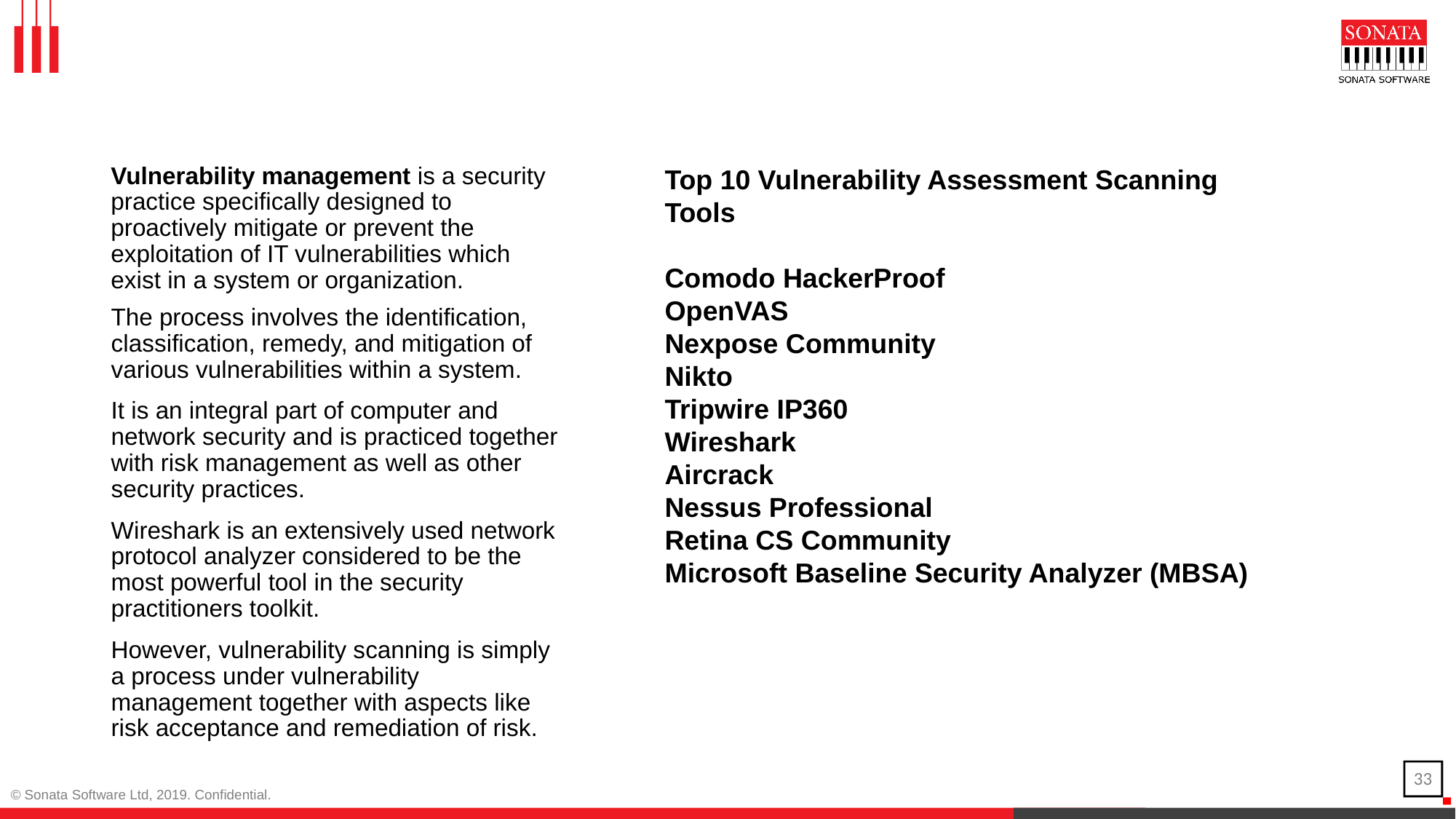

Top 10 Vulnerability Assessment Scanning Tools

Comodo HackerProof
OpenVAS
Nexpose Community
Nikto
Tripwire IP360
Wireshark
Aircrack
Nessus Professional
Retina CS Community
Microsoft Baseline Security Analyzer (MBSA)
# Vulnerability management is a security practice specifically designed to proactively mitigate or prevent the exploitation of IT vulnerabilities which exist in a system or organization.
The process involves the identification, classification, remedy, and mitigation of various vulnerabilities within a system.
It is an integral part of computer and network security and is practiced together with risk management as well as other security practices.
Wireshark is an extensively used network protocol analyzer considered to be the most powerful tool in the security practitioners toolkit.
However, vulnerability scanning is simply a process under vulnerability management together with aspects like risk acceptance and remediation of risk.